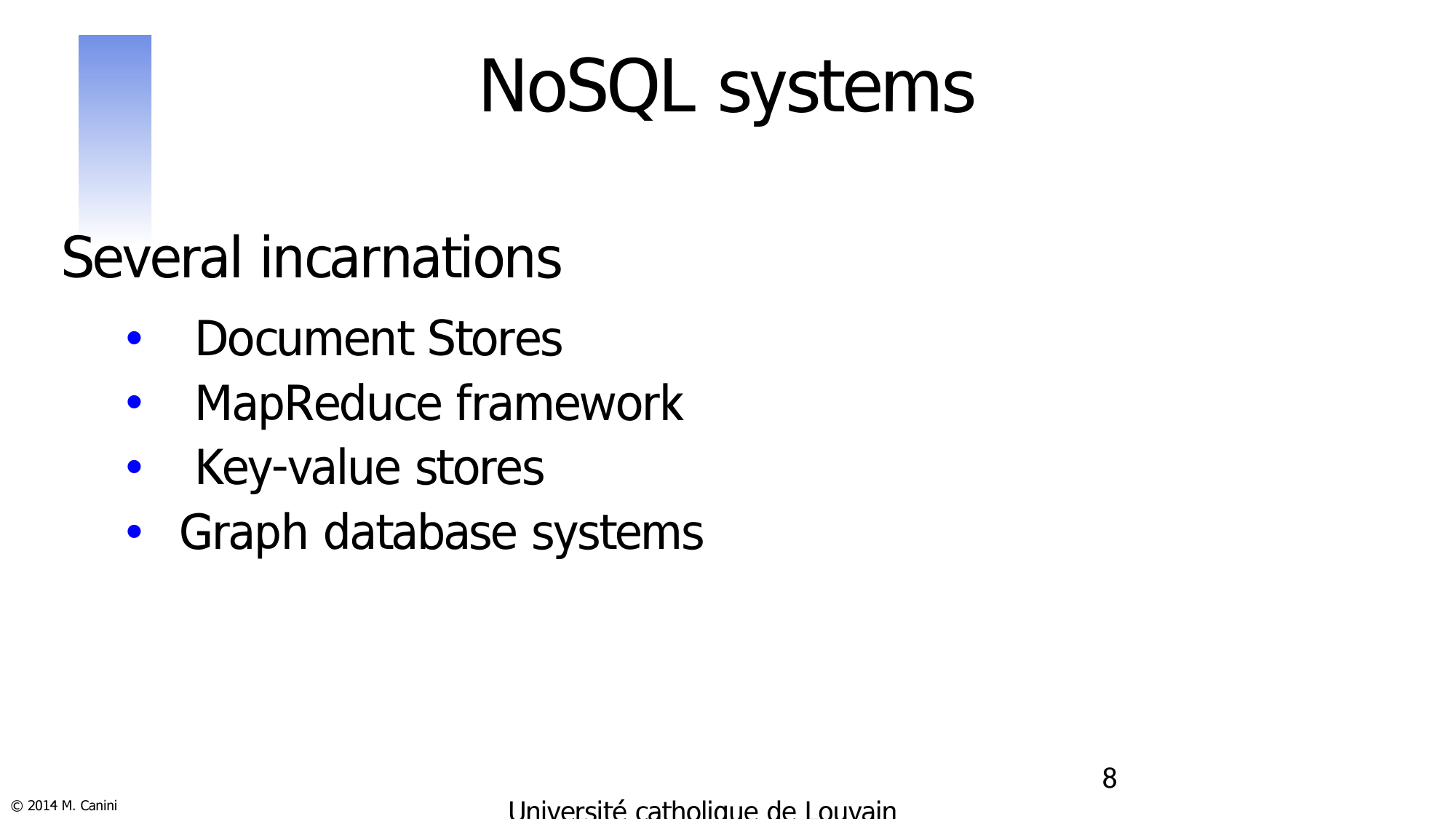

NoSQL systems

Several incarnations
 Document Stores
 MapReduce framework
 Key-value stores
Graph database systems

8
Université catholique de Louvain